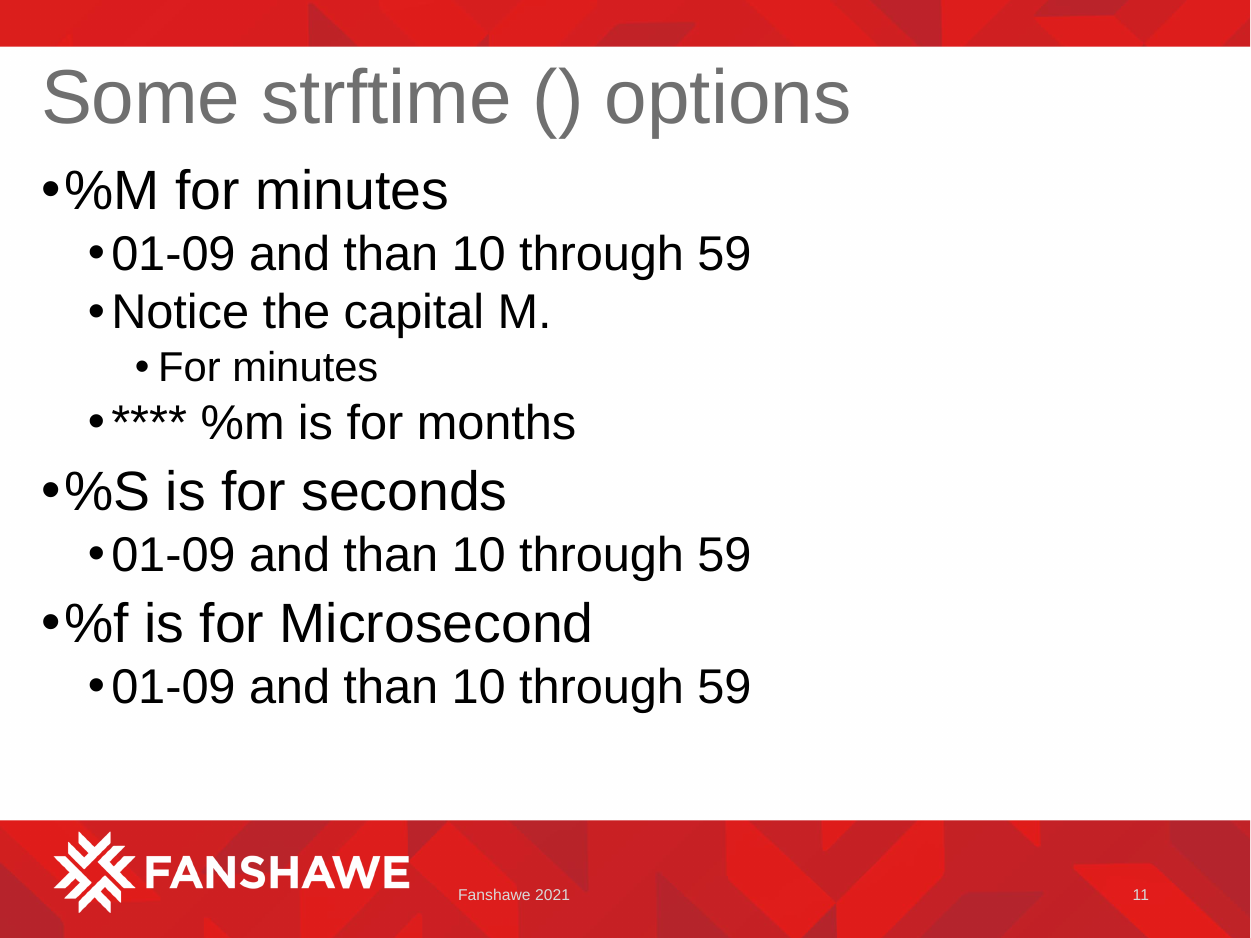

# Some strftime () options
%M for minutes
01-09 and than 10 through 59
Notice the capital M.
For minutes
**** %m is for months
%S is for seconds
01-09 and than 10 through 59
%f is for Microsecond
01-09 and than 10 through 59
Fanshawe 2021
11